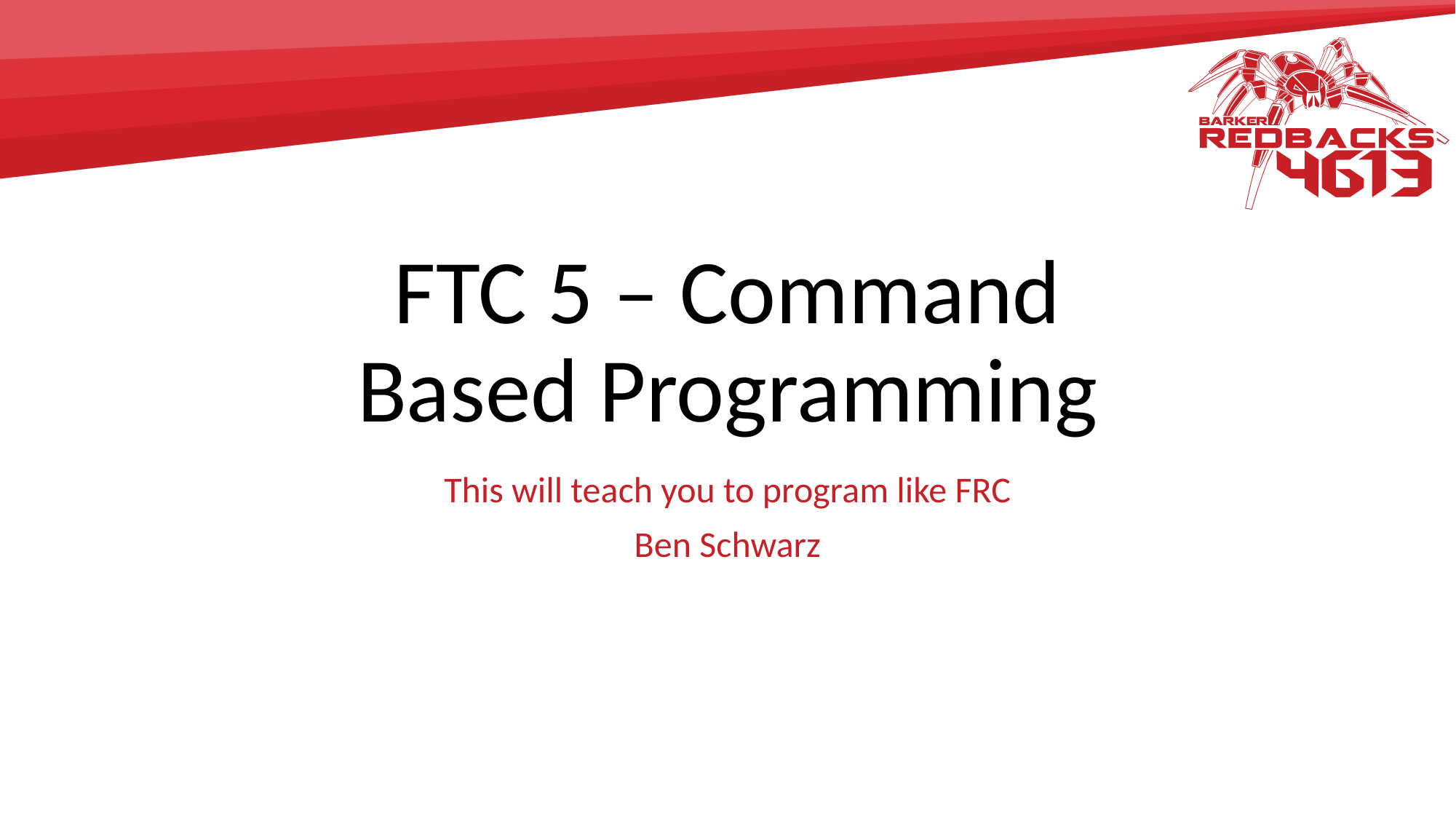

# FTC 5 – Command Based Programming
This will teach you to program like FRC
Ben Schwarz